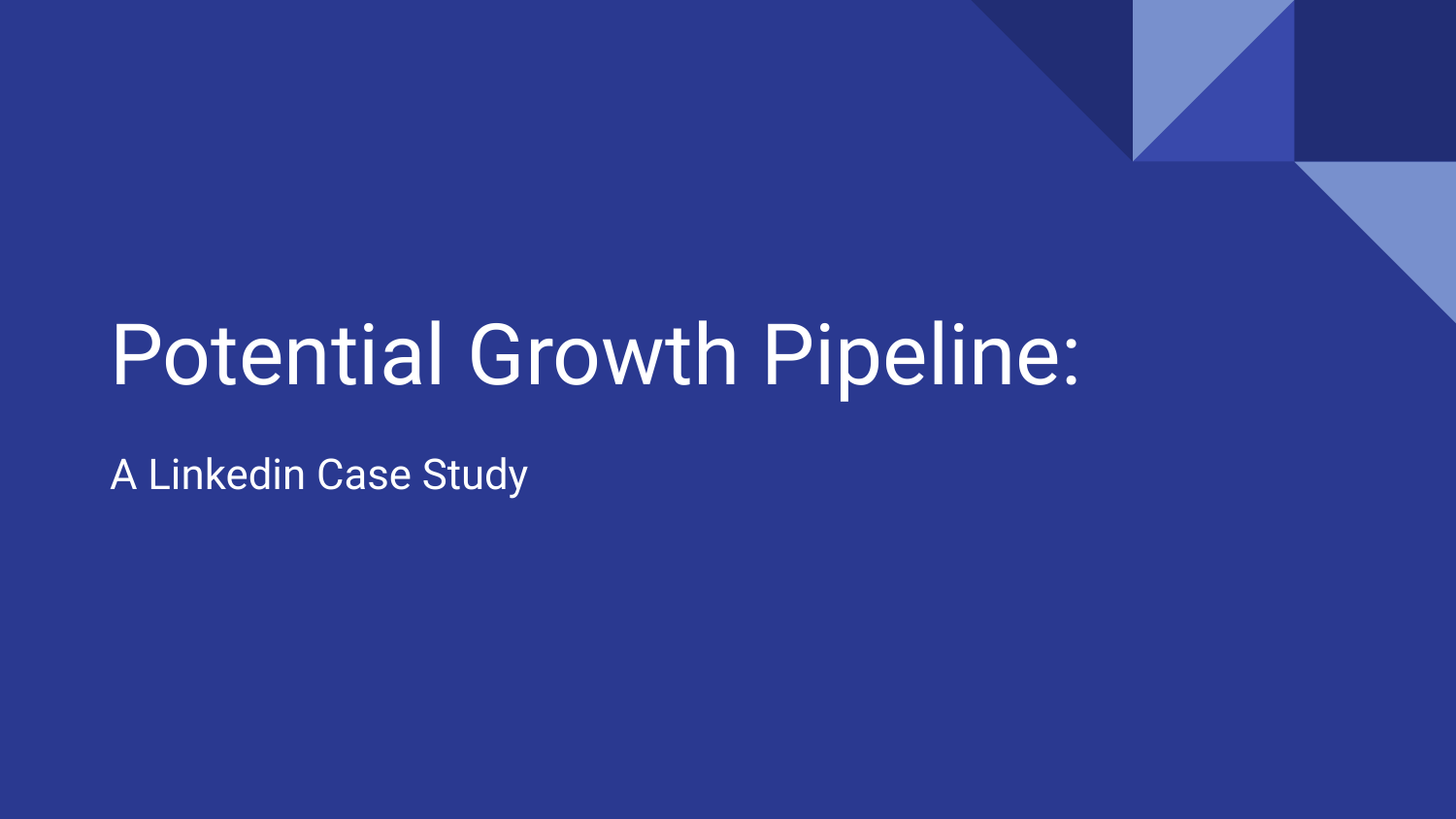

# Potential Growth Pipeline:
A Linkedin Case Study